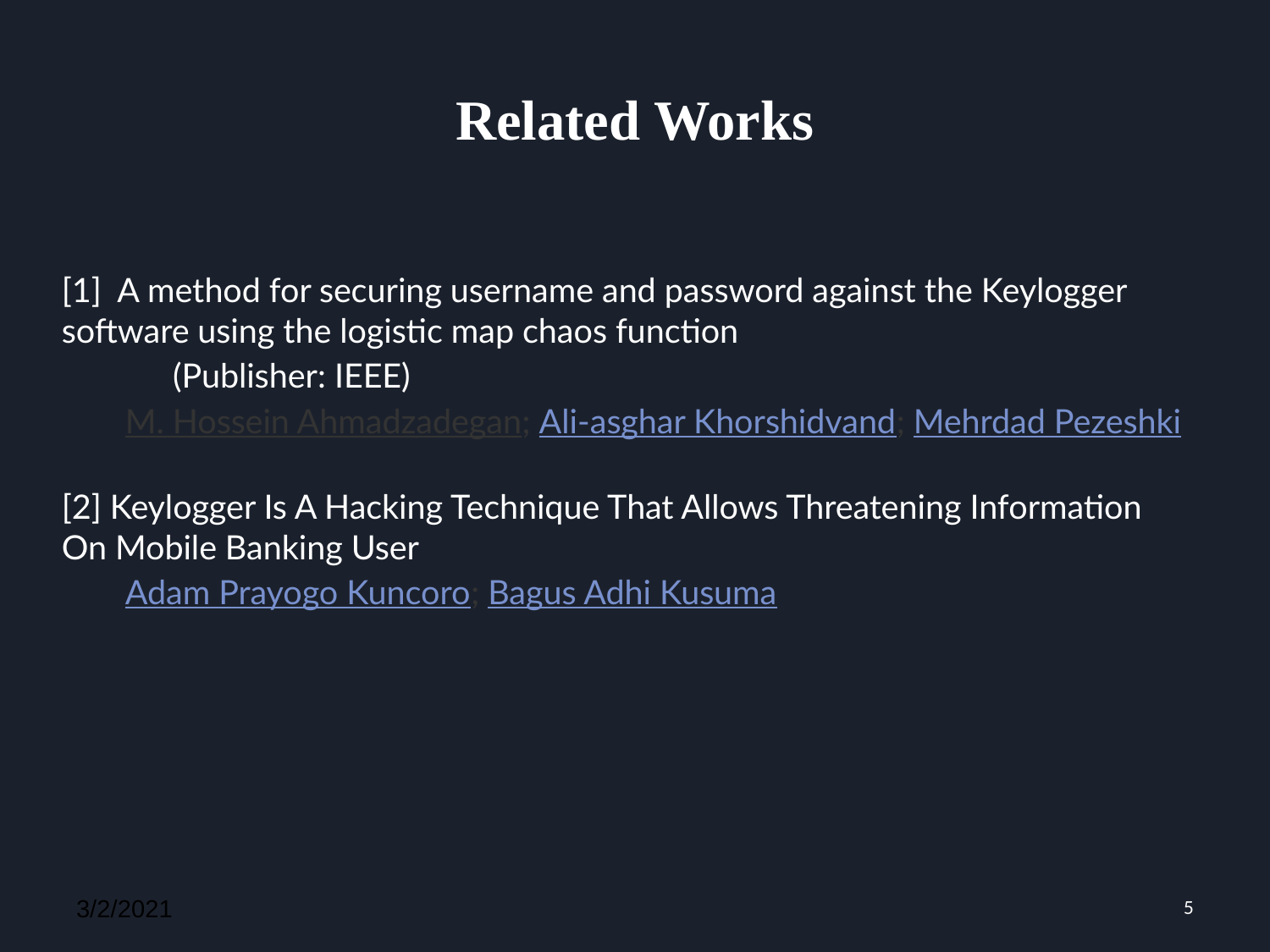

# Related Works

[1]  A method for securing username and password against the Keylogger   software using the logistic map chaos function
(Publisher: IEEE)
M. Hossein Ahmadzadegan; Ali-asghar Khorshidvand; Mehrdad Pezeshki

[2] Keylogger Is A Hacking Technique That Allows Threatening Information On Mobile Banking User
Adam Prayogo Kuncoro; Bagus Adhi Kusuma

3/2/2021
5